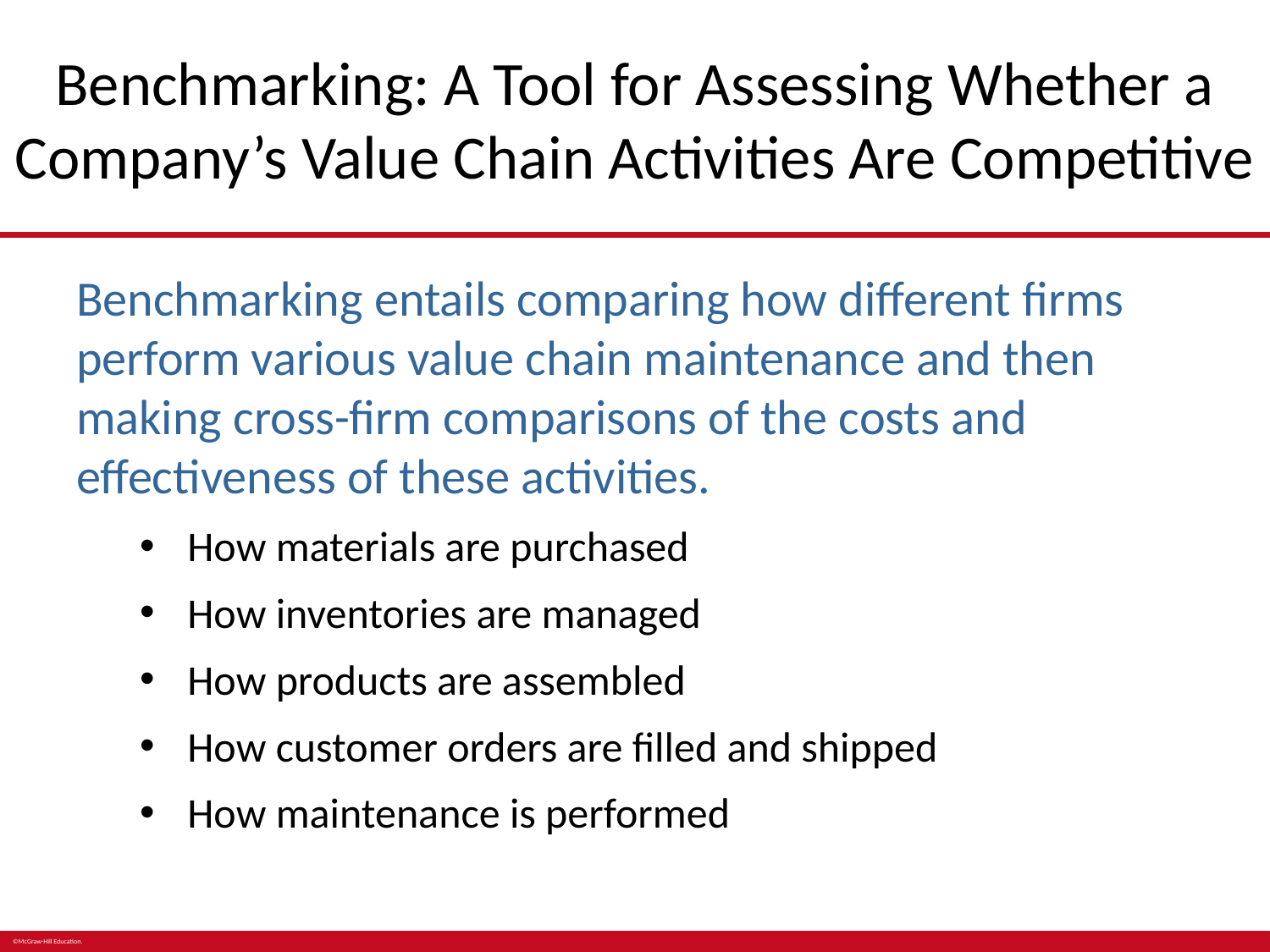

# Benchmarking: A Tool for Assessing Whether a Company’s Value Chain Activities Are Competitive
Benchmarking entails comparing how different firms perform various value chain maintenance and then making cross-firm comparisons of the costs and effectiveness of these activities.
How materials are purchased
How inventories are managed
How products are assembled
How customer orders are filled and shipped
How maintenance is performed